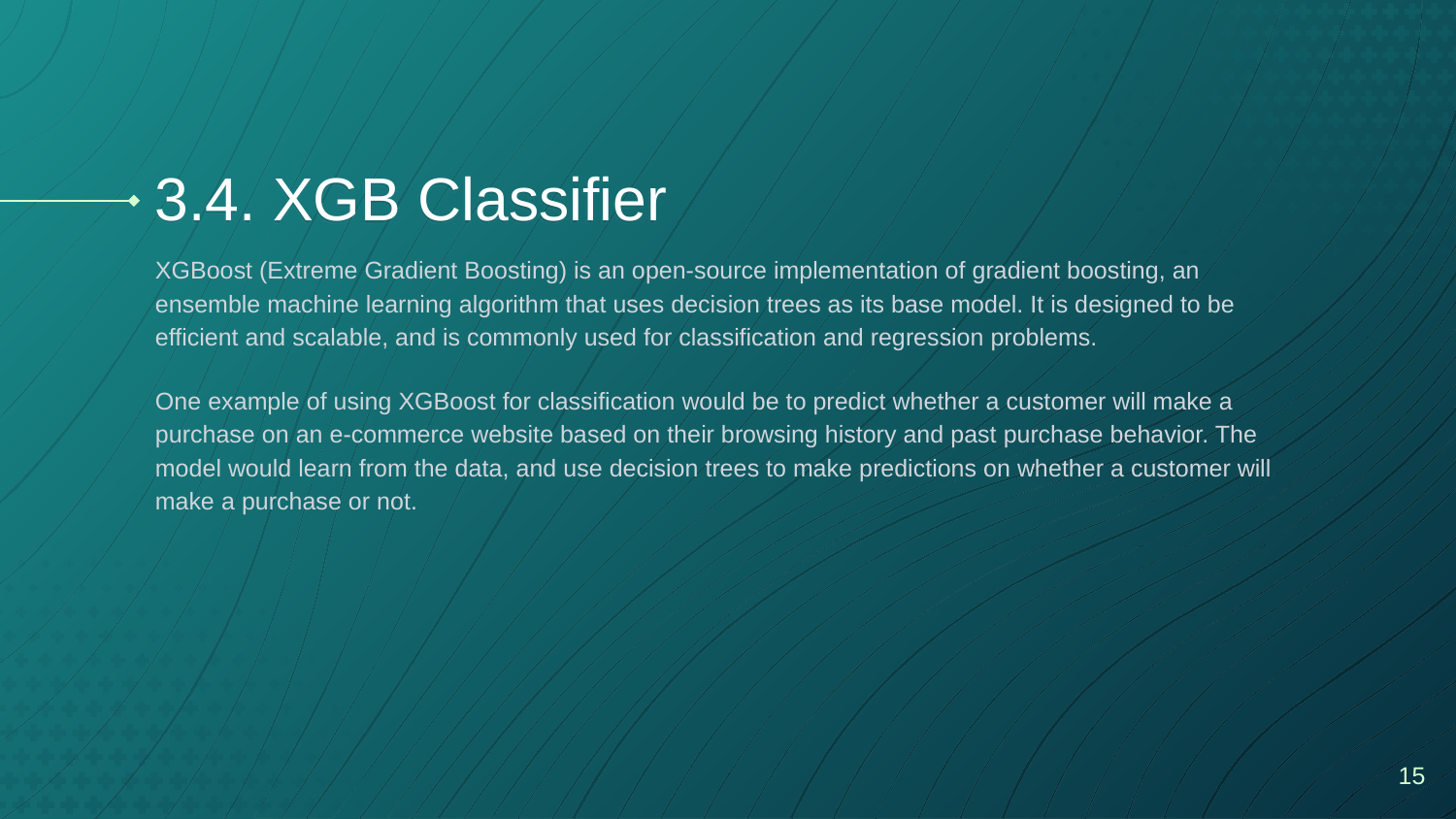

# 3.4. XGB Classifier
XGBoost (Extreme Gradient Boosting) is an open-source implementation of gradient boosting, an ensemble machine learning algorithm that uses decision trees as its base model. It is designed to be efficient and scalable, and is commonly used for classification and regression problems.
One example of using XGBoost for classification would be to predict whether a customer will make a purchase on an e-commerce website based on their browsing history and past purchase behavior. The model would learn from the data, and use decision trees to make predictions on whether a customer will make a purchase or not.

15